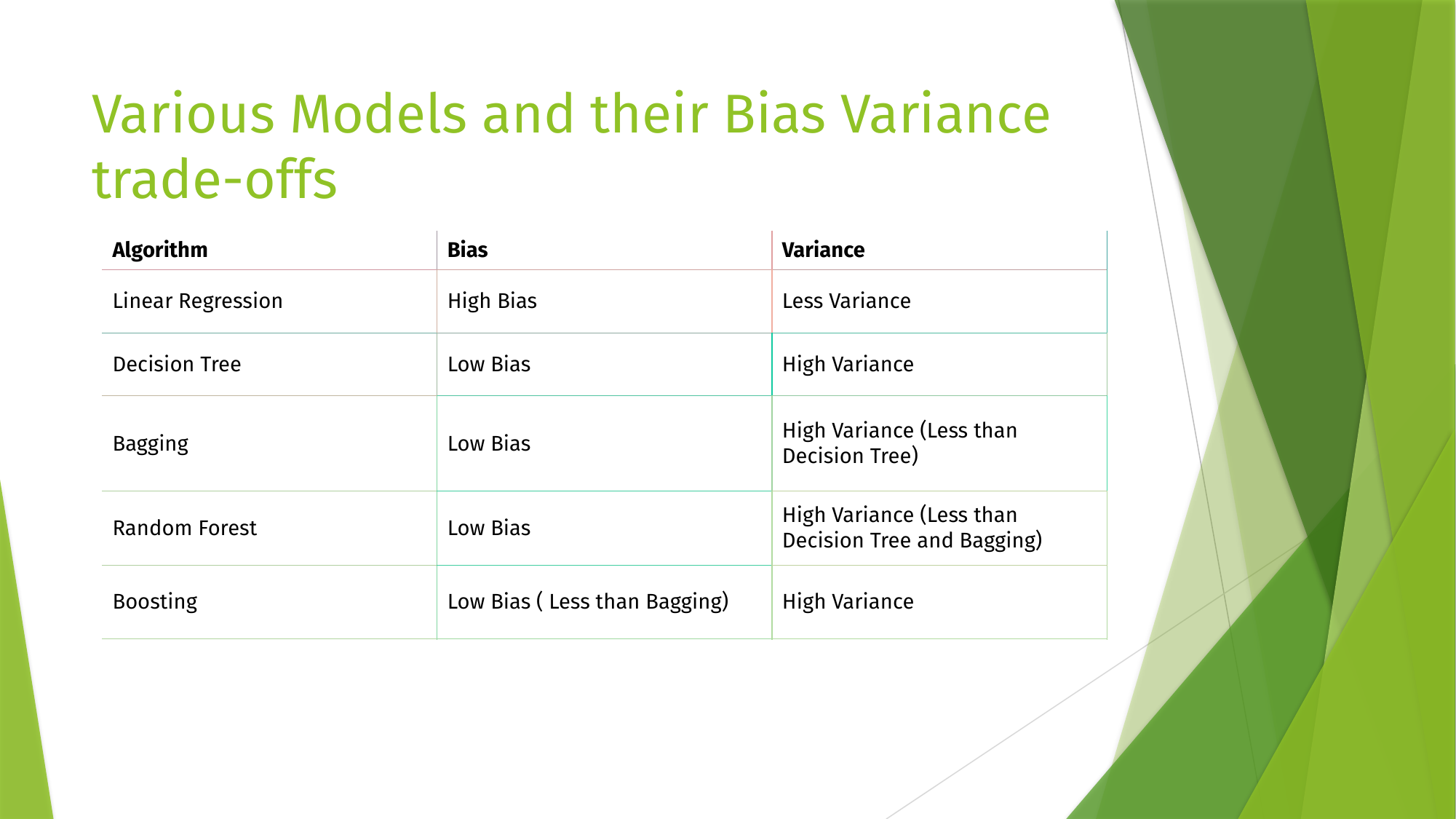

# Various Models and their Bias Variance trade-offs
| Algorithm | Bias | Variance |
| --- | --- | --- |
| Linear Regression | High Bias | Less Variance |
| Decision Tree | Low Bias | High Variance |
| Bagging | Low Bias | High Variance (Less than Decision Tree) |
| Random Forest | Low Bias | High Variance (Less than Decision Tree and Bagging) |
| Boosting | Low Bias ( Less than Bagging) | High Variance |